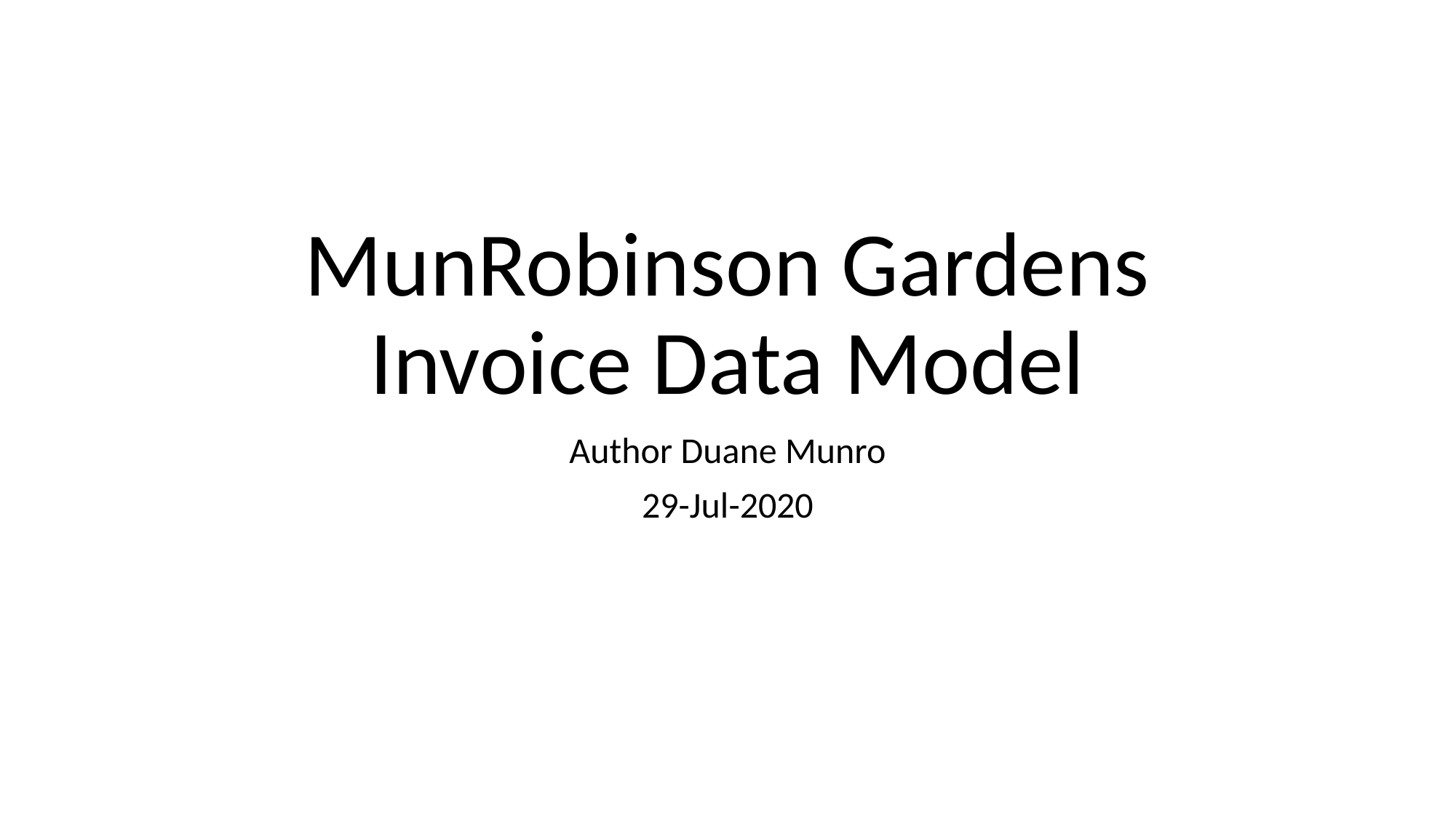

# MunRobinson Gardens Invoice Data Model
Author Duane Munro
29-Jul-2020